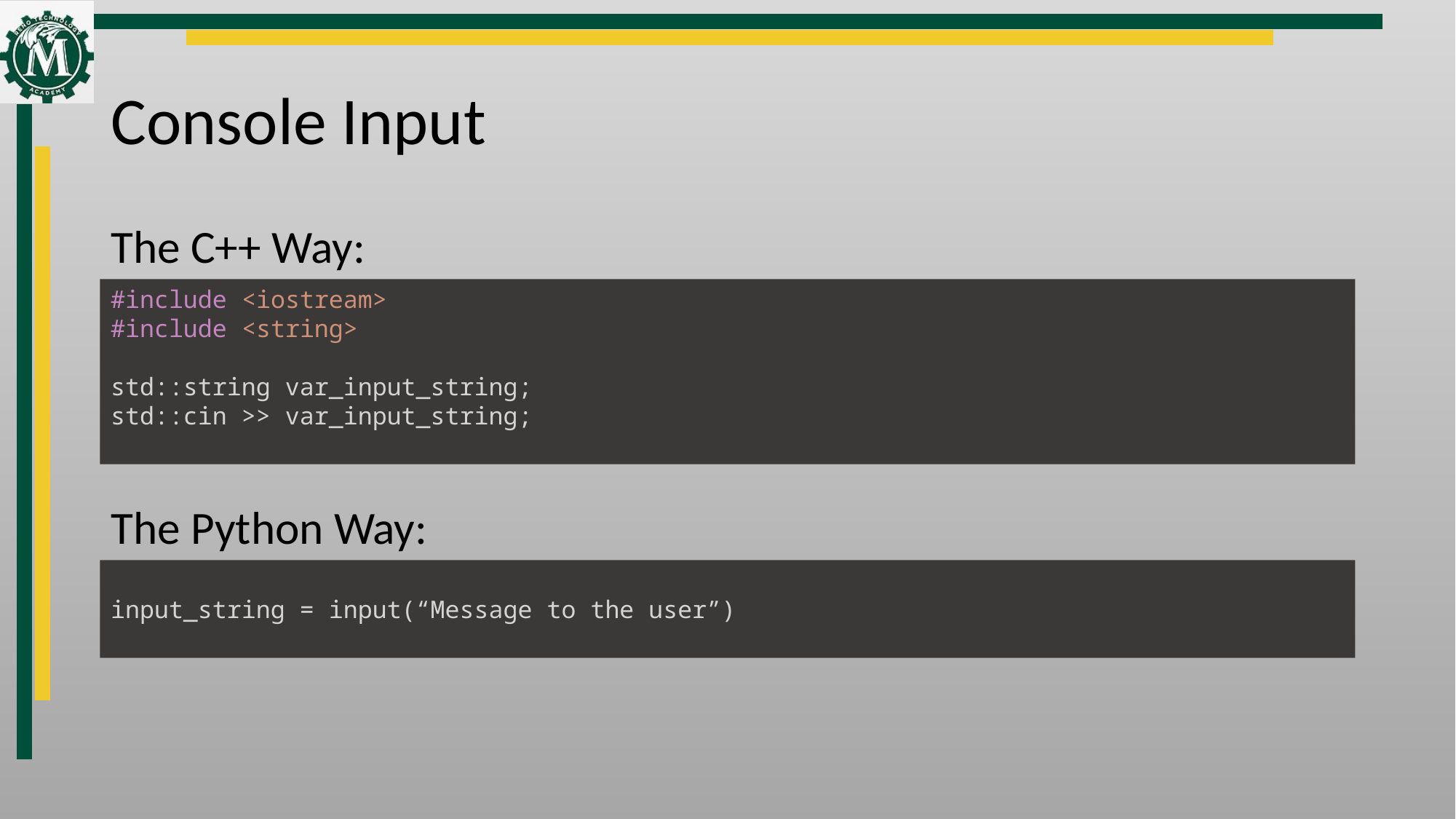

# Console Input
The C++ Way:
#include <iostream>
#include <string>

std::string var_input_string;
std::cin >> var_input_string;

The Python Way:

input_string = input(“Message to the user”)